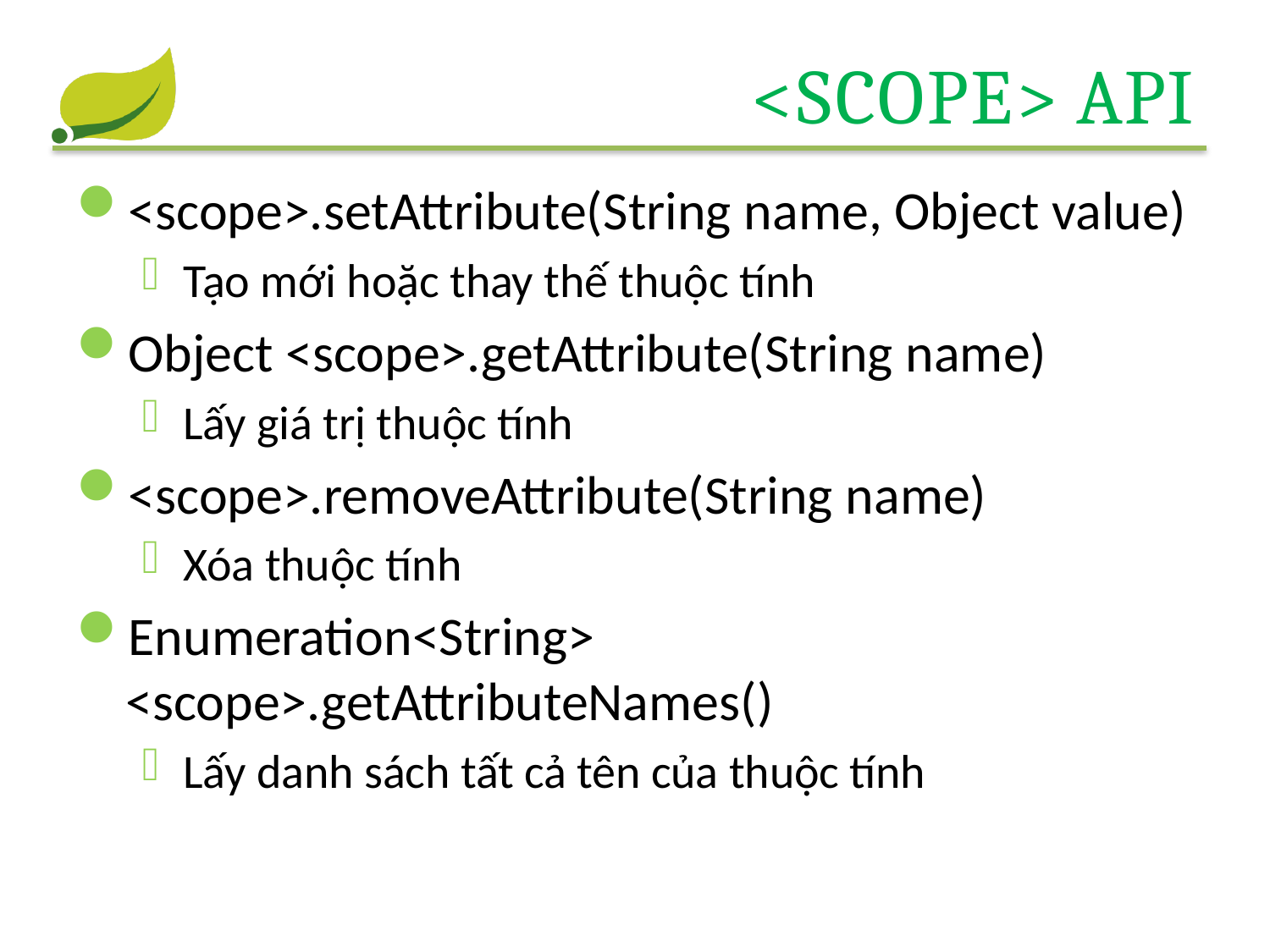

# <Scope> API
<scope>.setAttribute(String name, Object value)
Tạo mới hoặc thay thế thuộc tính
Object <scope>.getAttribute(String name)
Lấy giá trị thuộc tính
<scope>.removeAttribute(String name)
Xóa thuộc tính
Enumeration<String> <scope>.getAttributeNames()
Lấy danh sách tất cả tên của thuộc tính